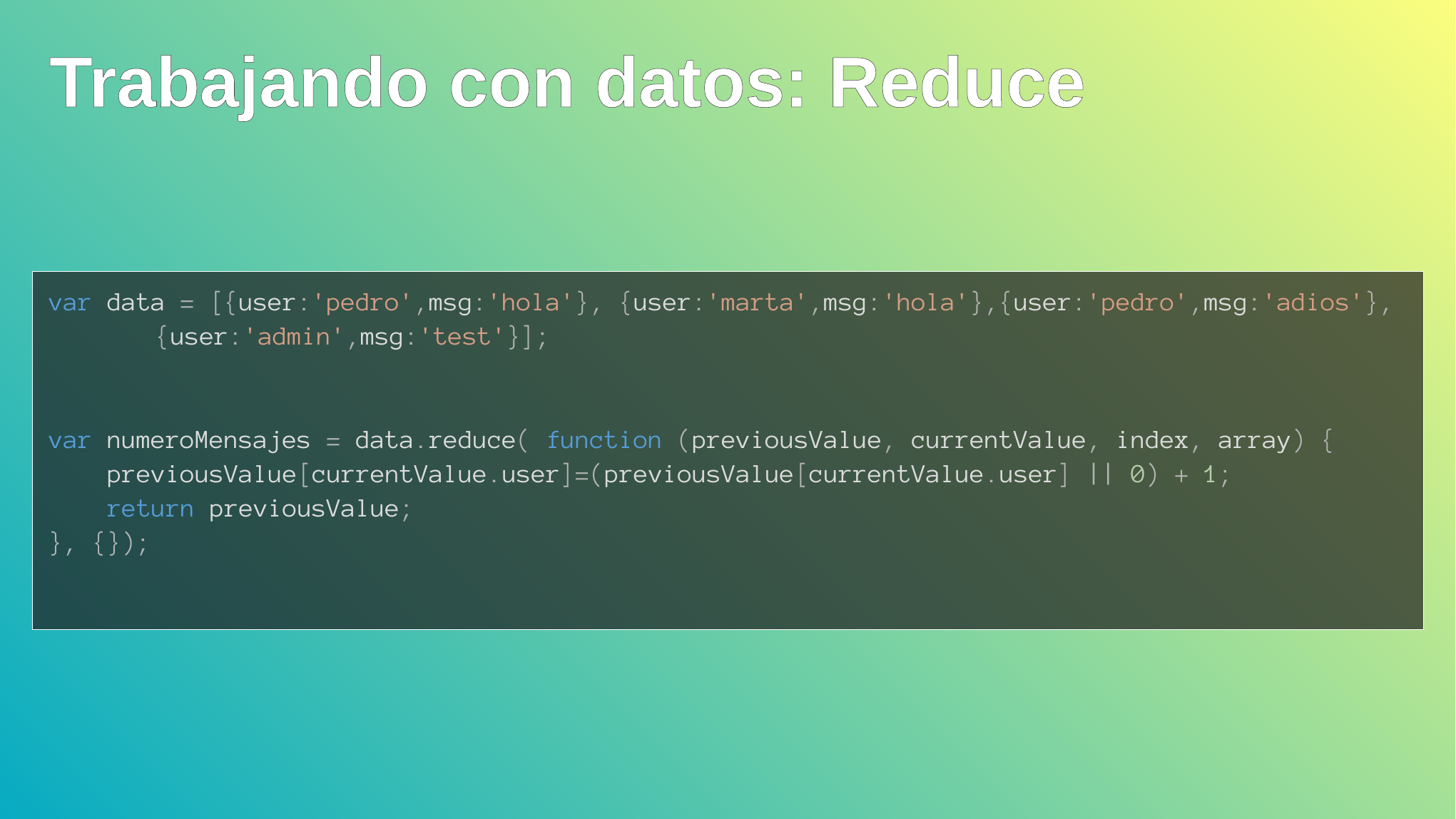

# Trabajando con datos: Reduce
var data = [{user:'pedro',msg:'hola'}, {user:'marta',msg:'hola'},{user:'pedro',msg:'adios'}, 	{user:'admin',msg:'test'}];

var numeroMensajes = data.reduce( function (previousValue, currentValue, index, array) {
    previousValue[currentValue.user]=(previousValue[currentValue.user] || 0) + 1;
    return previousValue;
}, {});